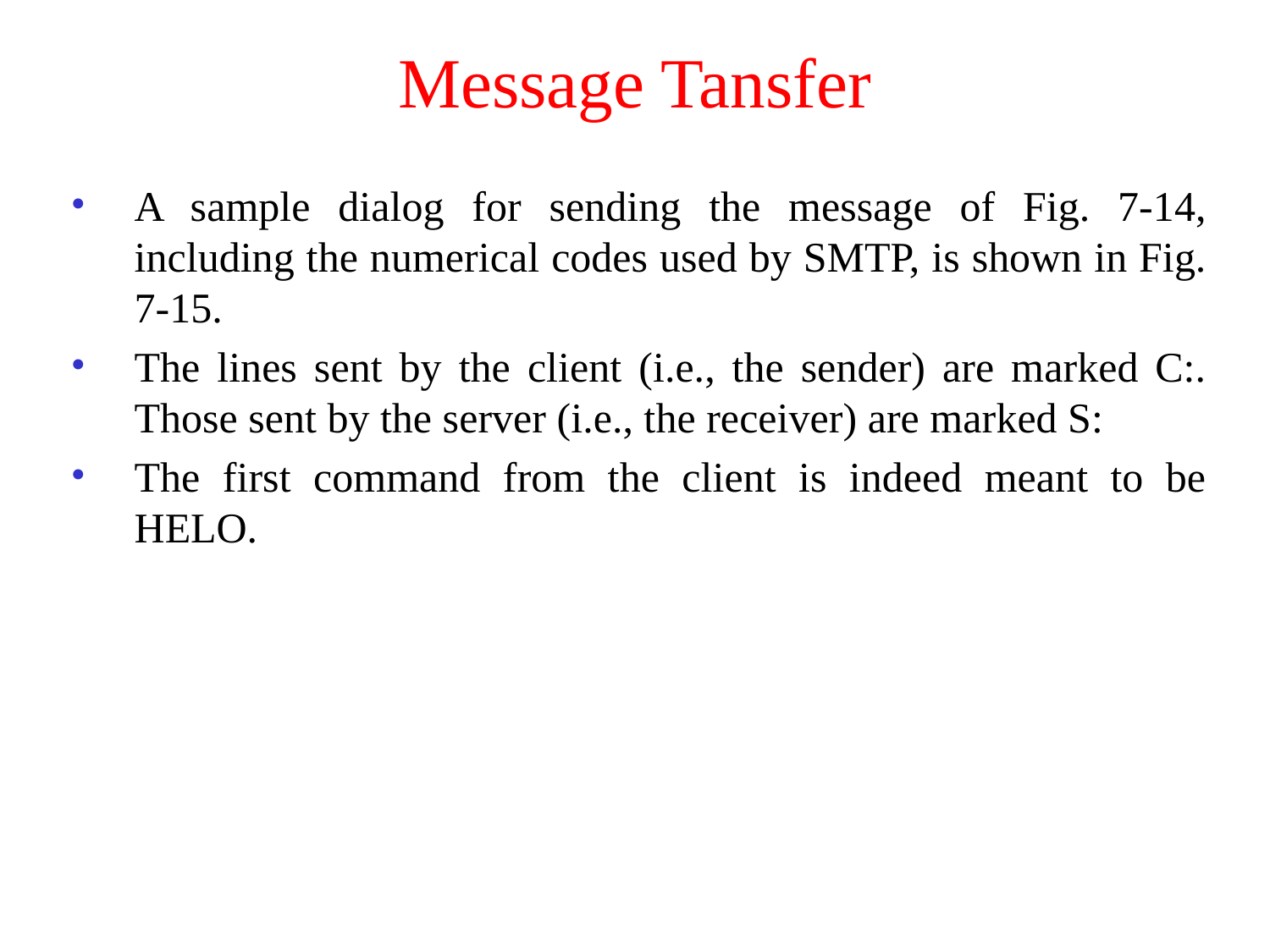

# Message Tansfer
A sample dialog for sending the message of Fig. 7-14, including the numerical codes used by SMTP, is shown in Fig. 7-15.
The lines sent by the client (i.e., the sender) are marked C:. Those sent by the server (i.e., the receiver) are marked S:
The first command from the client is indeed meant to be HELO.